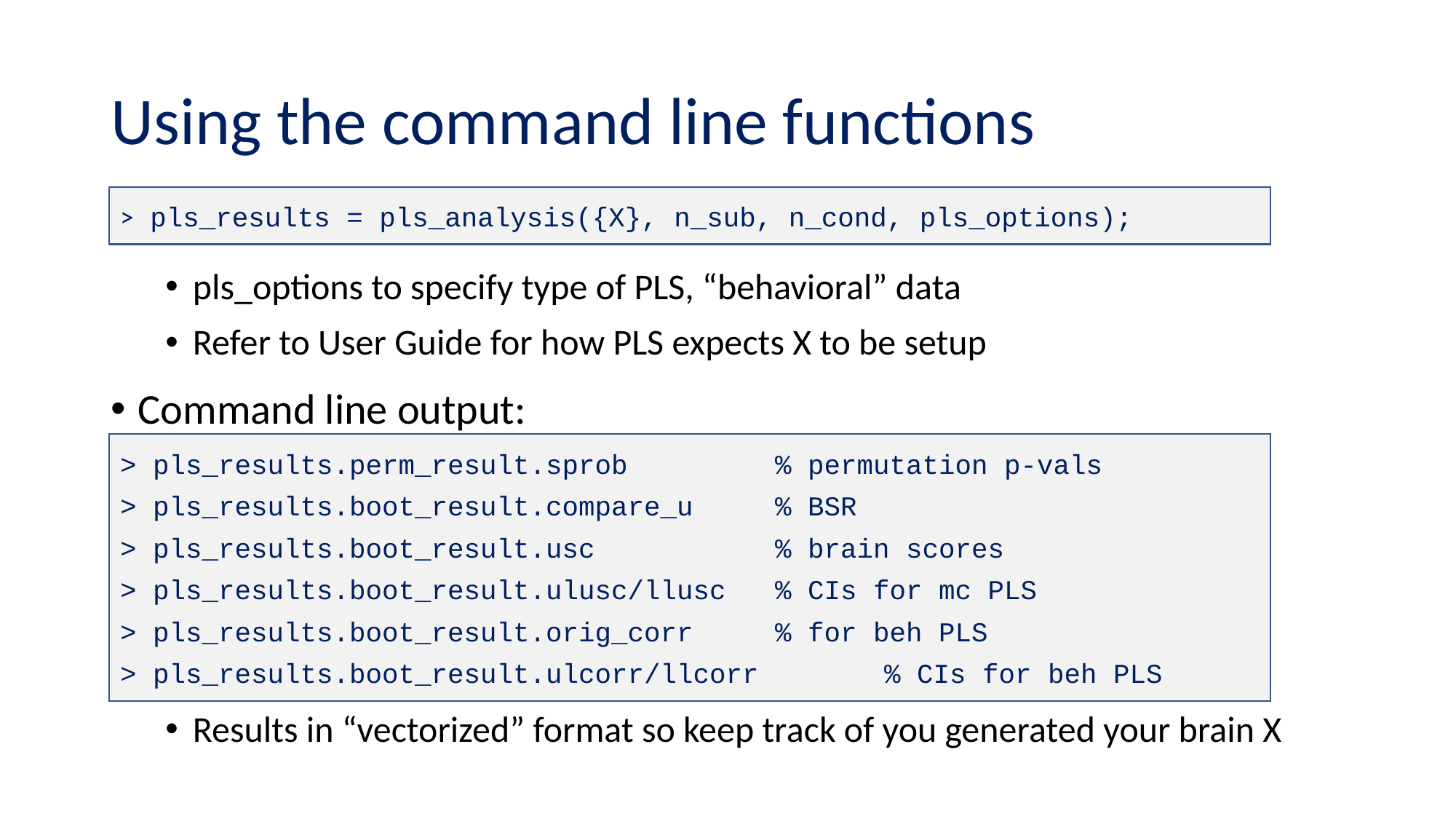

# Using the command line functions
> pls_results = pls_analysis({X}, n_sub, n_cond, pls_options);

pls_options to specify type of PLS, “behavioral” data
Refer to User Guide for how PLS expects X to be setup
Command line output:

Results in “vectorized” format so keep track of you generated your brain X
> pls_results.perm_result.sprob		% permutation p-vals
> pls_results.boot_result.compare_u	% BSR
> pls_results.boot_result.usc 		% brain scores
> pls_results.boot_result.ulusc/llusc 	% CIs for mc PLS
> pls_results.boot_result.orig_corr 	% for beh PLS
> pls_results.boot_result.ulcorr/llcorr 	% CIs for beh PLS